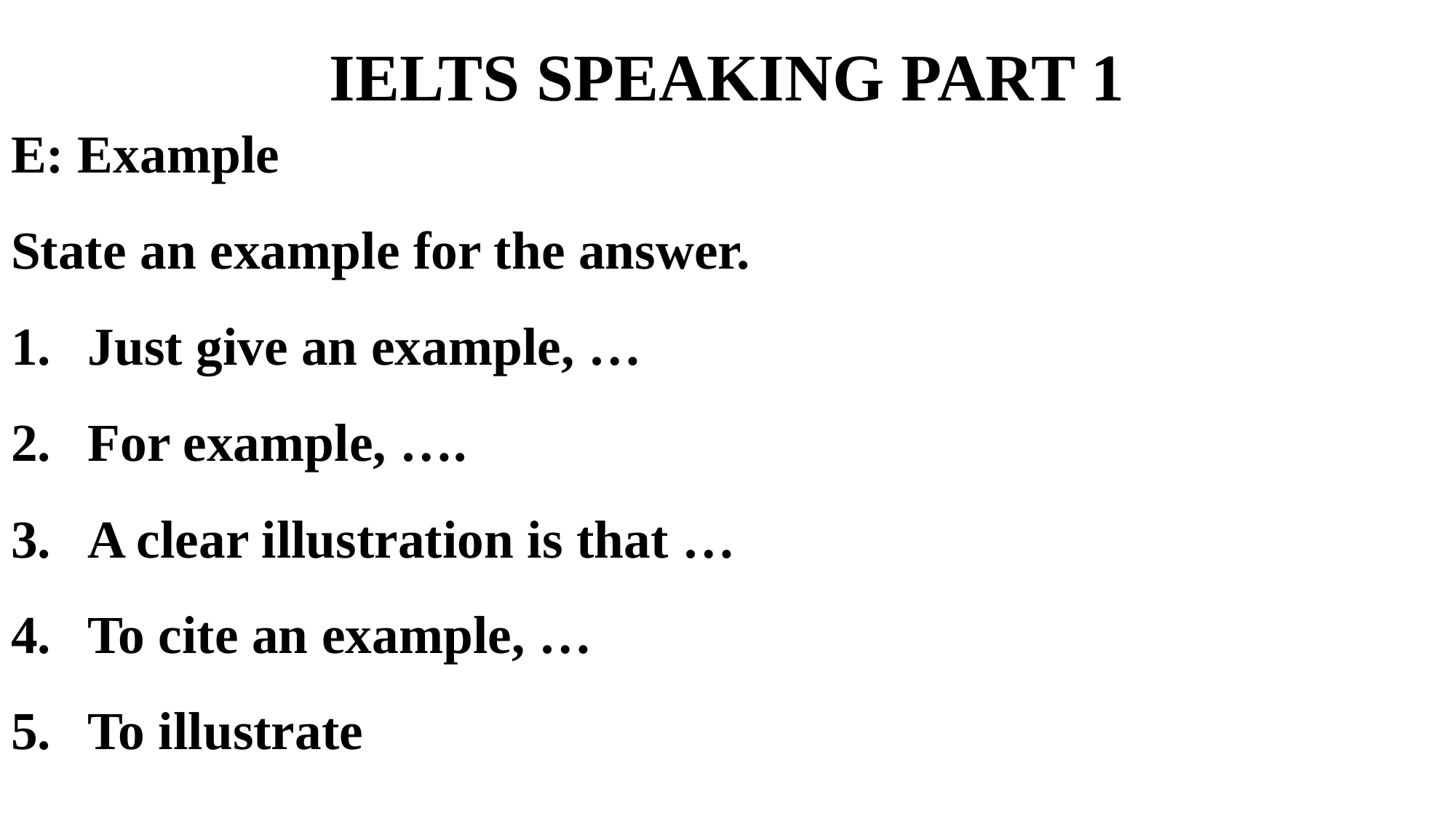

# IELTS SPEAKING PART 1
E: Example
State an example for the answer.
Just give an example, …
For example, ….
A clear illustration is that …
To cite an example, …
To illustrate